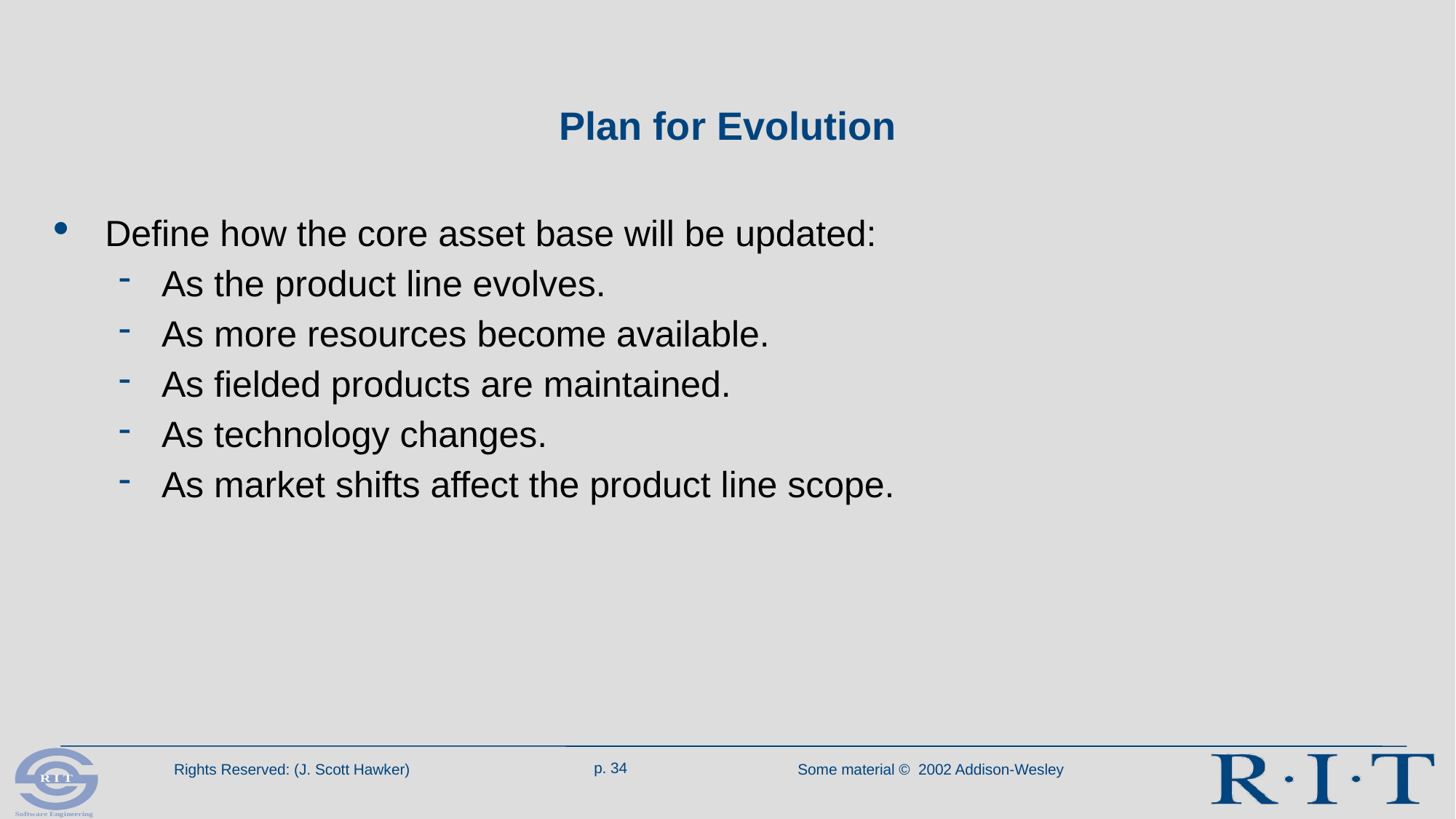

# Plan for Evolution
Define how the core asset base will be updated:
As the product line evolves.
As more resources become available.
As fielded products are maintained.
As technology changes.
As market shifts affect the product line scope.